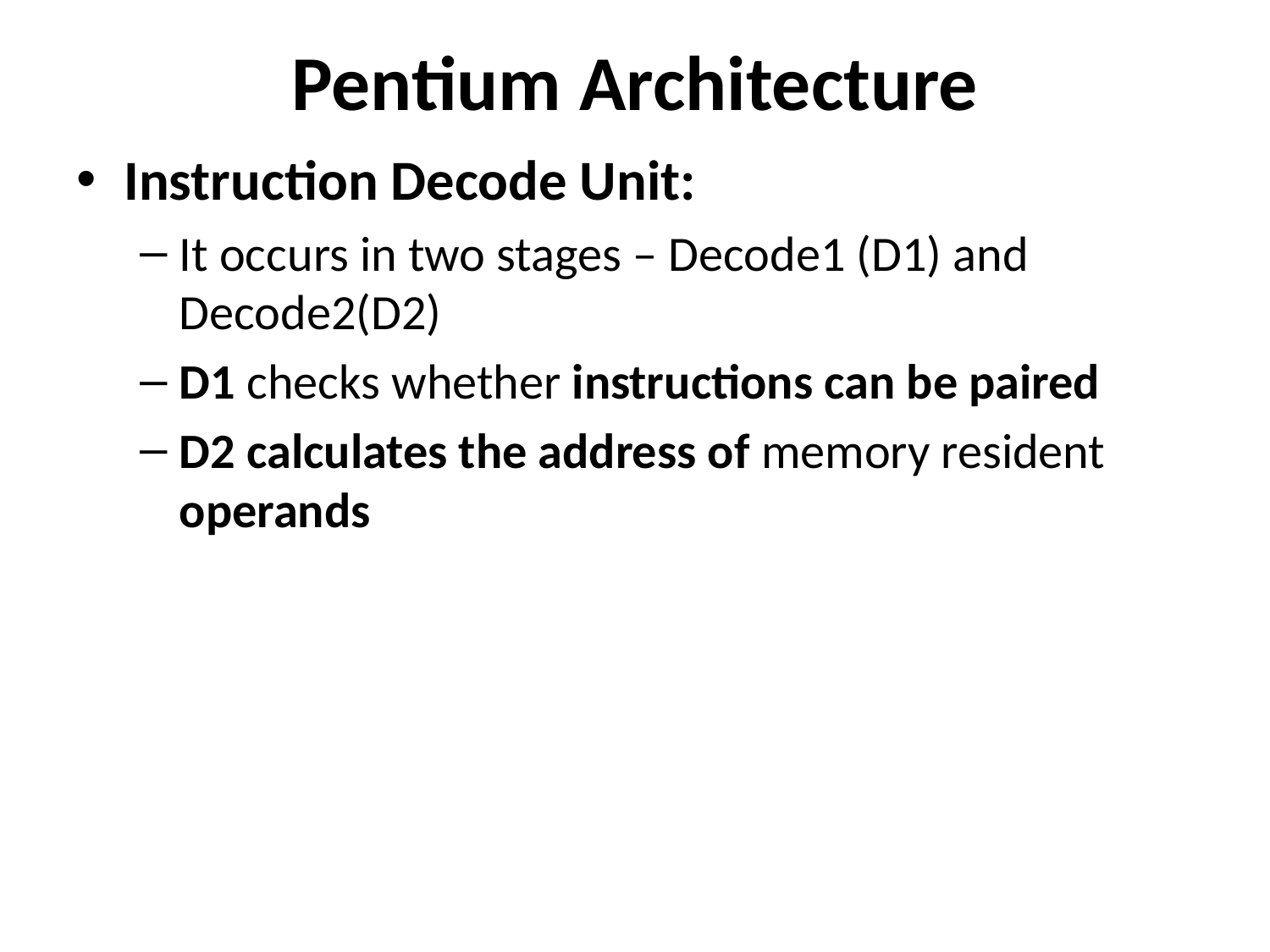

# Pentium Architecture
Instruction Decode Unit:
It occurs in two stages – Decode1 (D1) and Decode2(D2)
D1 checks whether instructions can be paired
D2 calculates the address of memory resident operands